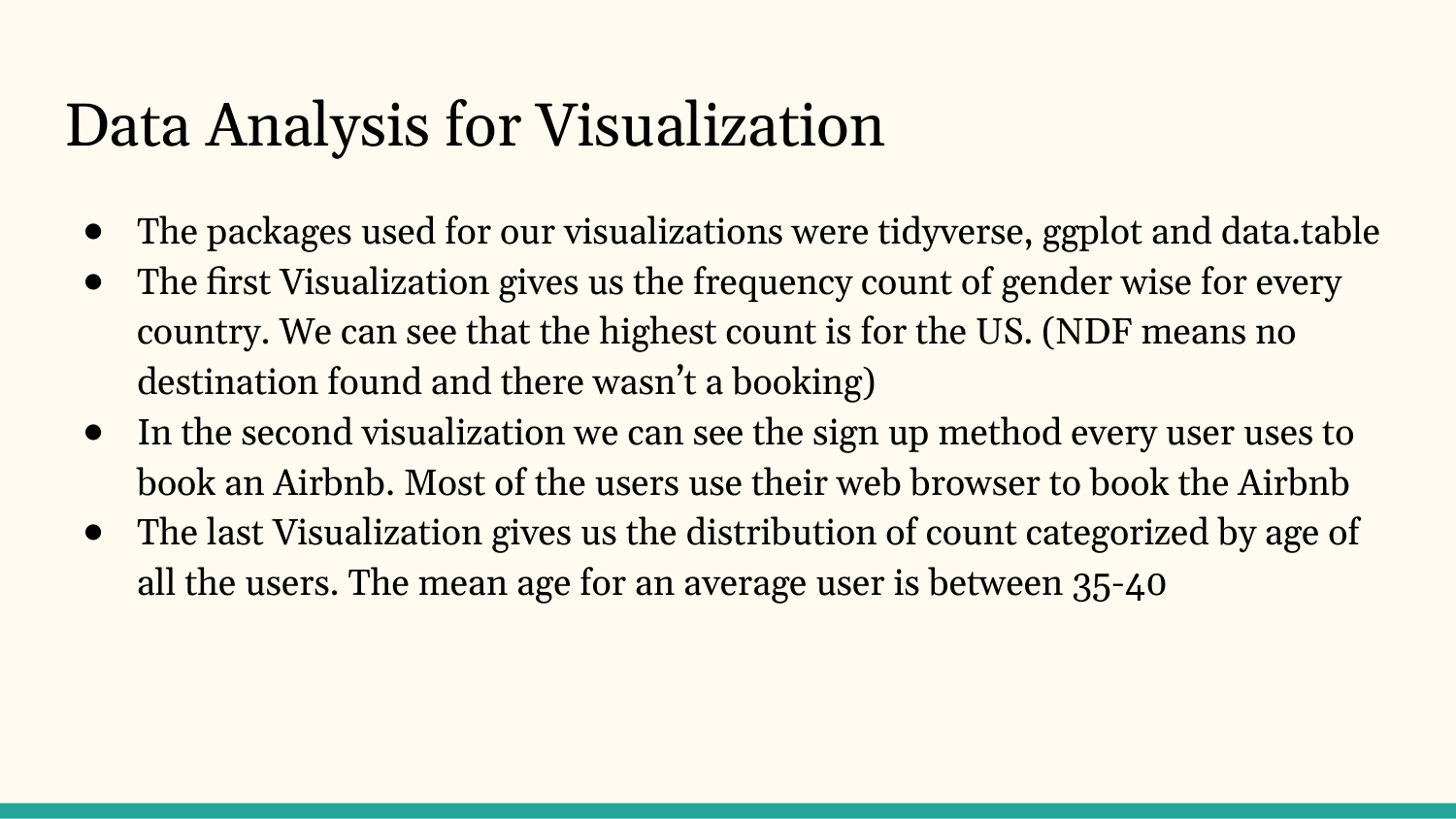

# Data Analysis for Visualization
The packages used for our visualizations were tidyverse, ggplot and data.table
The first Visualization gives us the frequency count of gender wise for every country. We can see that the highest count is for the US. (NDF means no destination found and there wasn’t a booking)
In the second visualization we can see the sign up method every user uses to book an Airbnb. Most of the users use their web browser to book the Airbnb
The last Visualization gives us the distribution of count categorized by age of all the users. The mean age for an average user is between 35-40